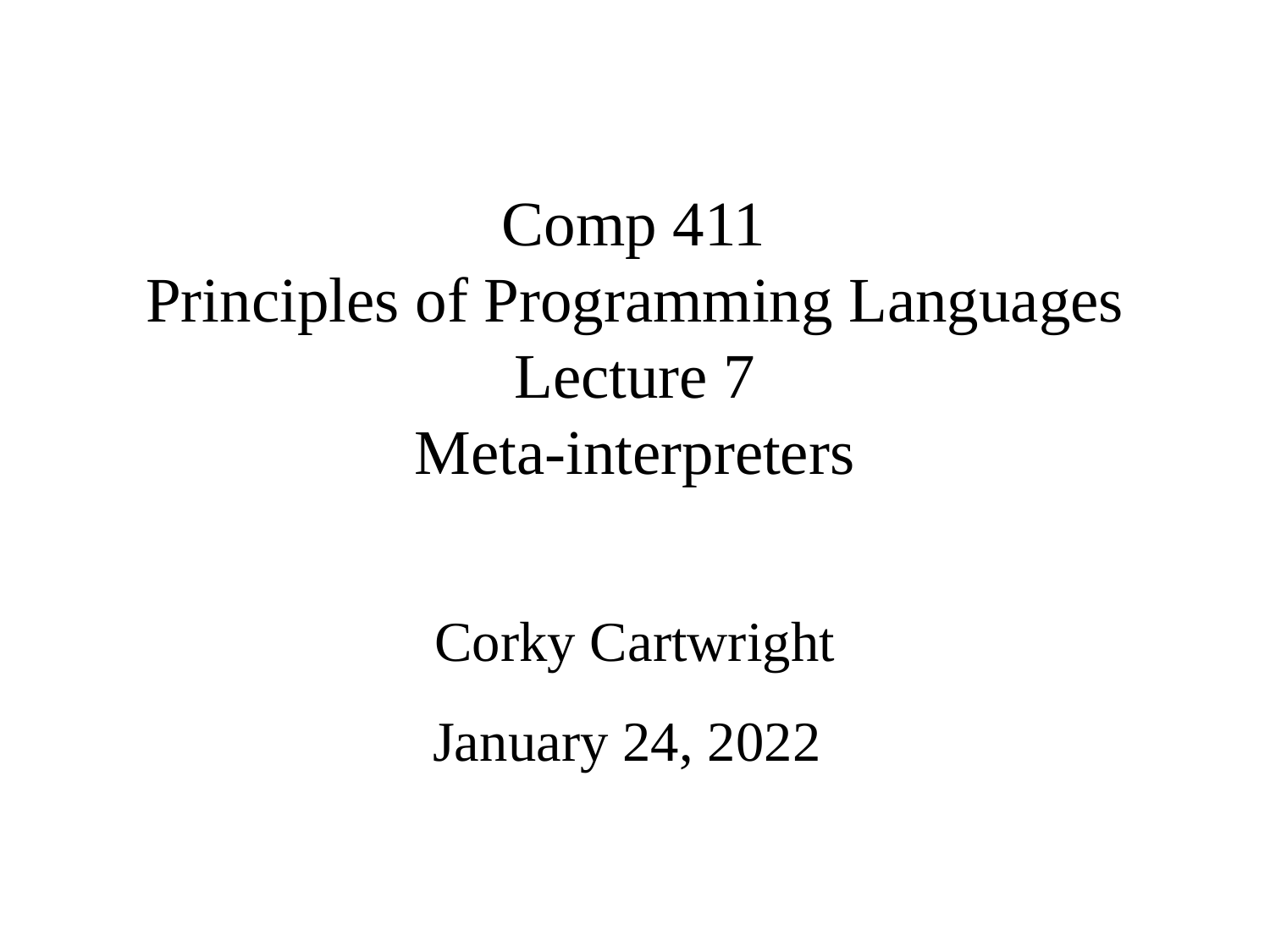

Comp 411
Principles of Programming Languages
Lecture 7
Meta-interpreters
Corky Cartwright
January 24, 2022